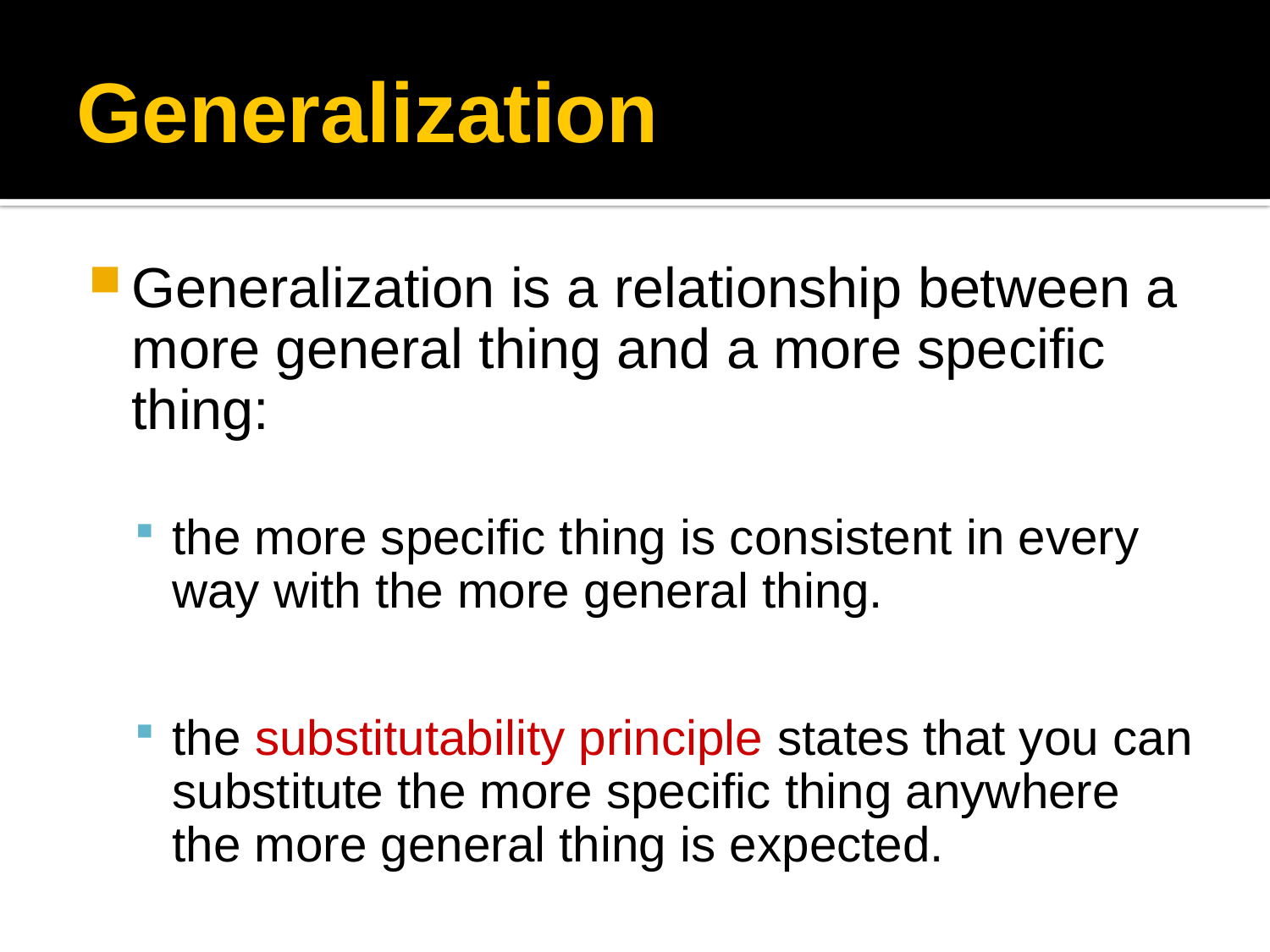

# Generalization
Generalization is a relationship between a more general thing and a more specific thing:

the more specific thing is consistent in every way with the more general thing.

the substitutability principle states that you can substitute the more specific thing anywhere the more general thing is expected.